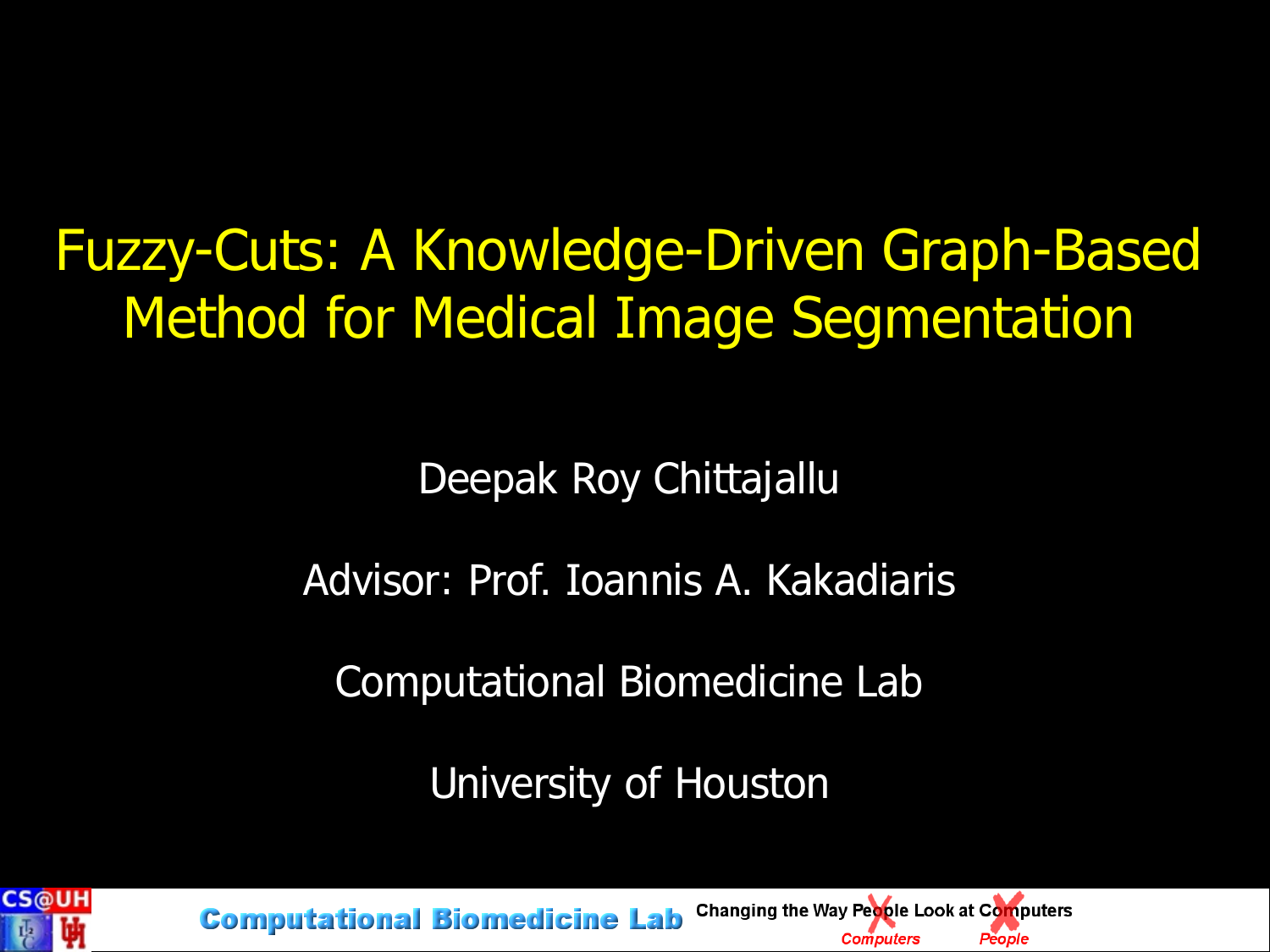

# Fuzzy-Cuts: A Knowledge-Driven Graph-Based Method for Medical Image Segmentation
Deepak Roy Chittajallu

Advisor: Prof. Ioannis A. Kakadiaris

Computational Biomedicine Lab

University of Houston